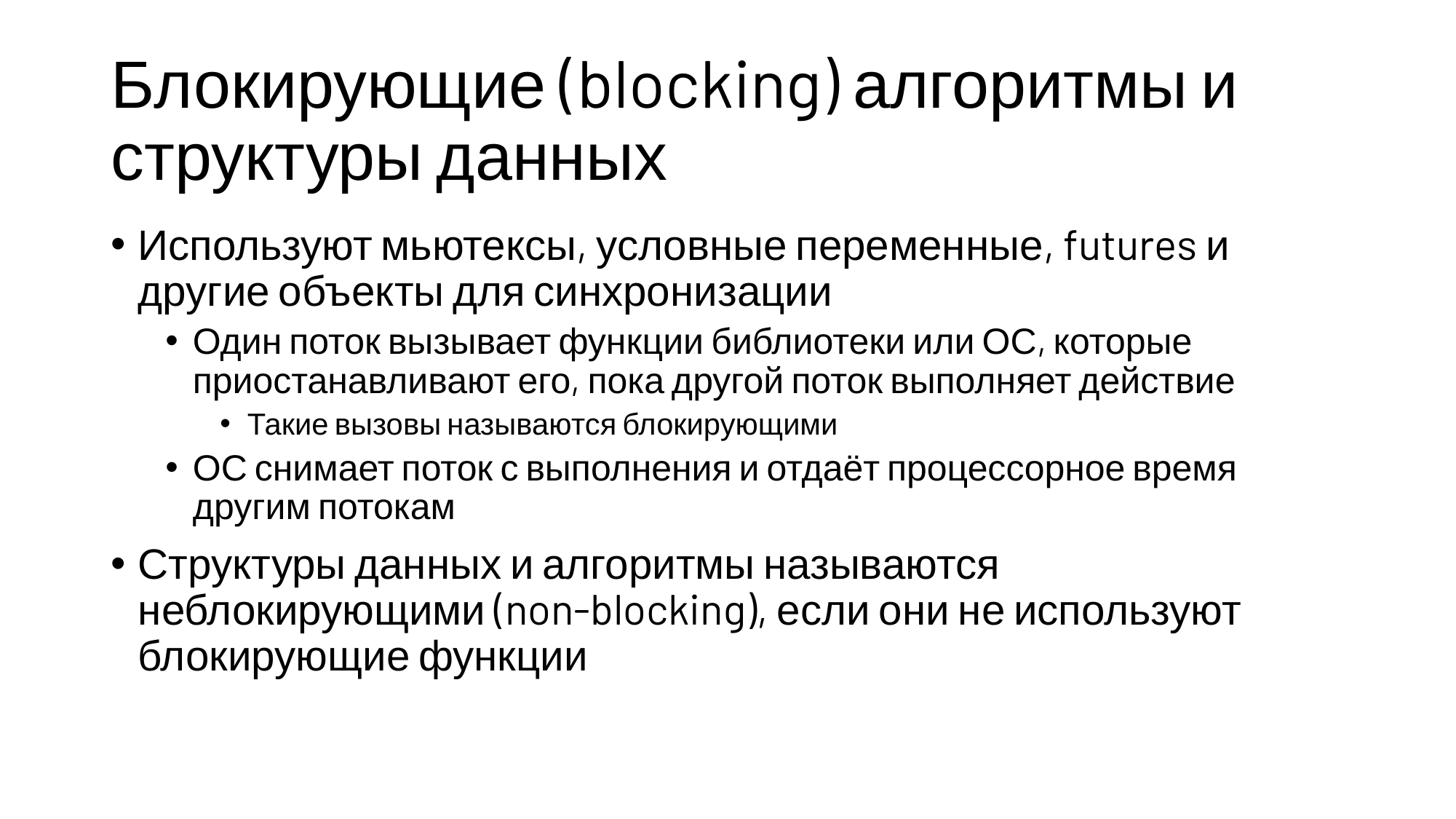

# Блокирующие (blocking) алгоритмы и структуры данных
Используют мьютексы, условные переменные, futures и другие объекты для синхронизации
Один поток вызывает функции библиотеки или ОС, которые приостанавливают его, пока другой поток выполняет действие
Такие вызовы называются блокирующими
ОС снимает поток с выполнения и отдаёт процессорное время другим потокам
Структуры данных и алгоритмы называются неблокирующими (non-blocking), если они не используют блокирующие функции